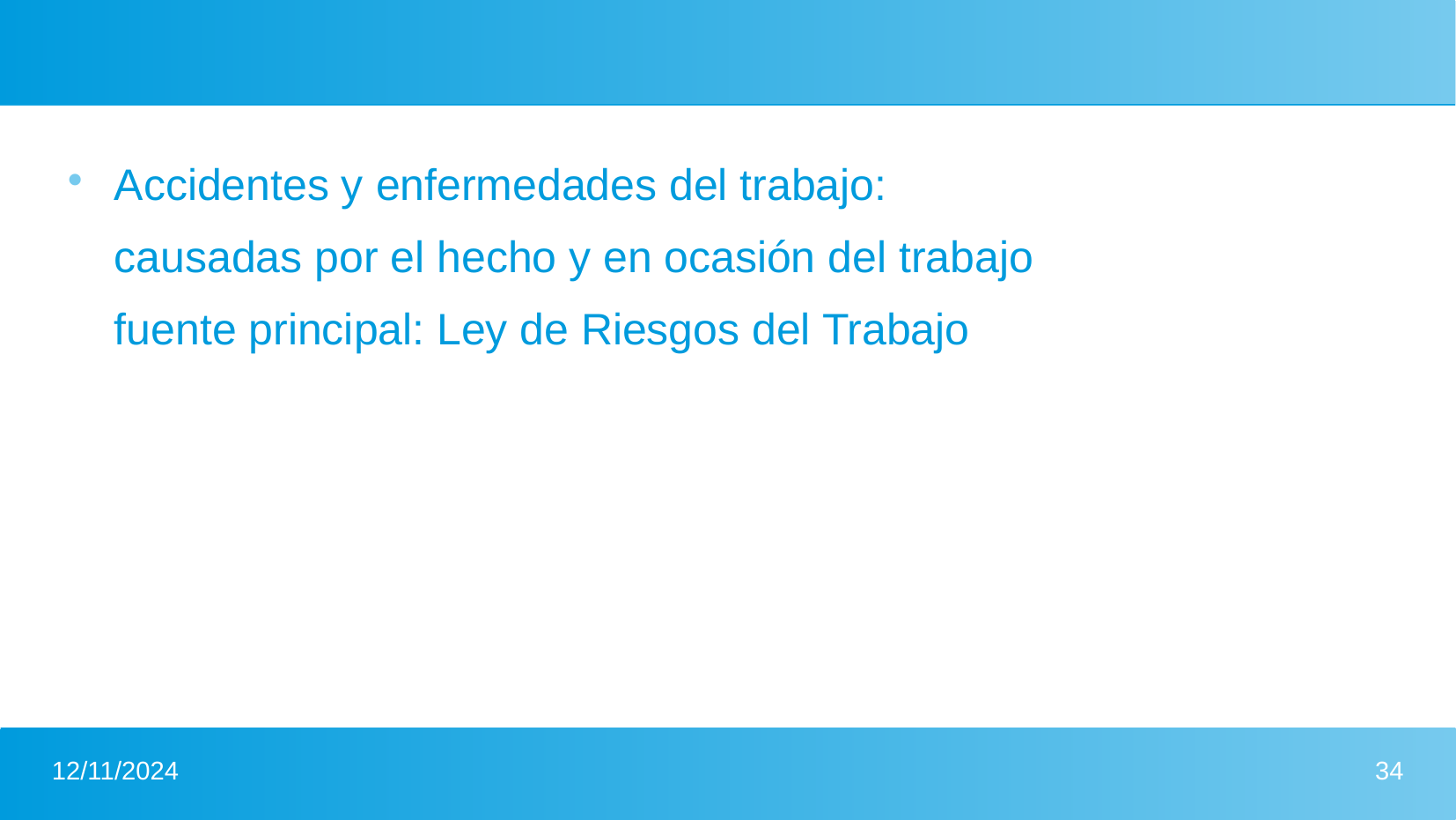

#
Accidentes y enfermedades del trabajo:
causadas por el hecho y en ocasión del trabajo
fuente principal: Ley de Riesgos del Trabajo

12/11/2024
34